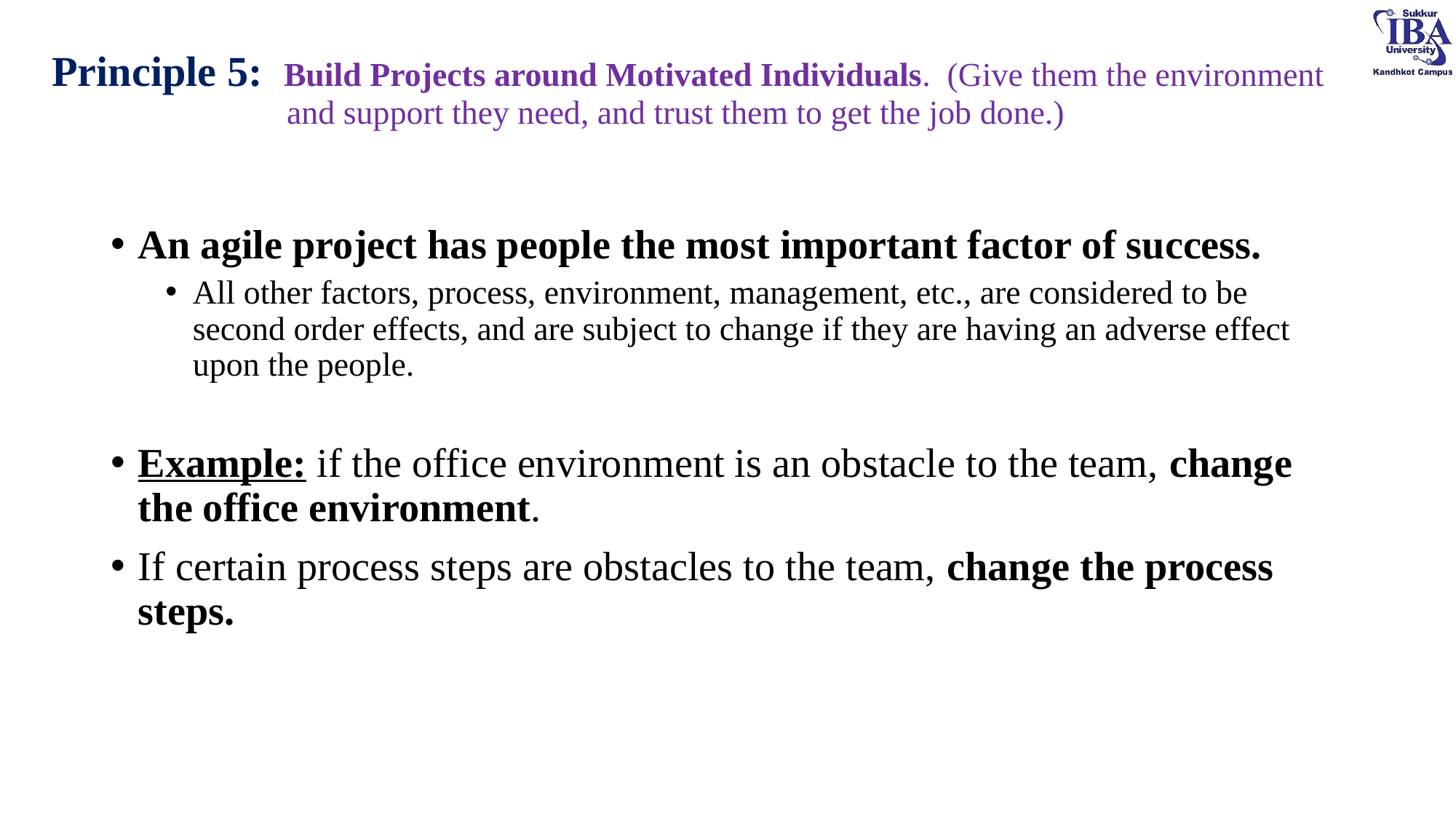

# Principle 5:  Build Projects around Motivated Individuals.  (Give them the environment 		  and support they need, and trust them to get the job done.)
An agile project has people the most important factor of success.
All other factors, process, environment, management, etc., are considered to be second order effects, and are subject to change if they are having an adverse effect upon the people.

Example: if the office environment is an obstacle to the team, change the office environment.
If certain process steps are obstacles to the team, change the process steps.